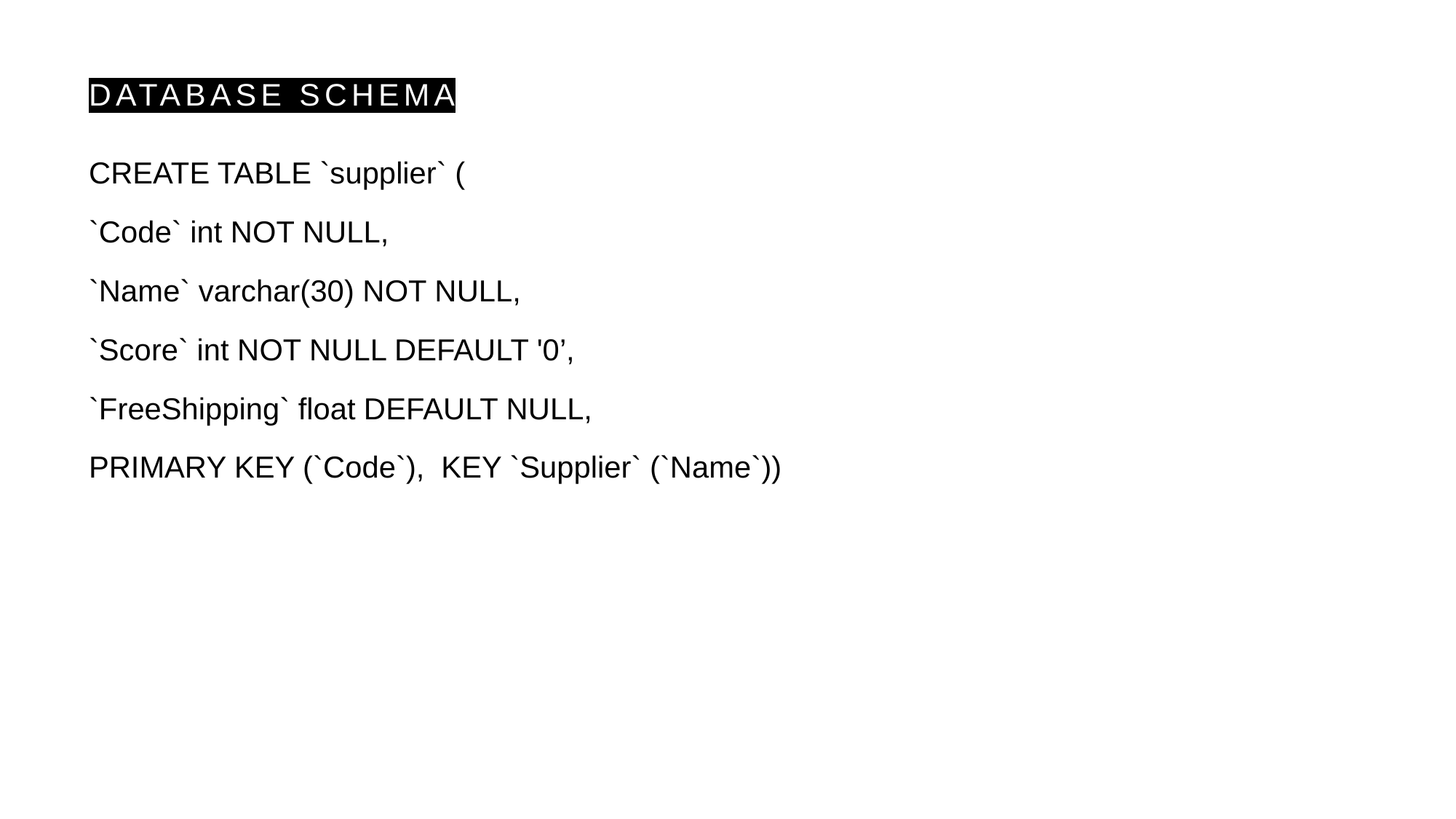

# Database sCHEMA
CREATE TABLE `supplier` (
`Code` int NOT NULL,
`Name` varchar(30) NOT NULL,
`Score` int NOT NULL DEFAULT '0’,
`FreeShipping` float DEFAULT NULL,
PRIMARY KEY (`Code`),  KEY `Supplier` (`Name`))